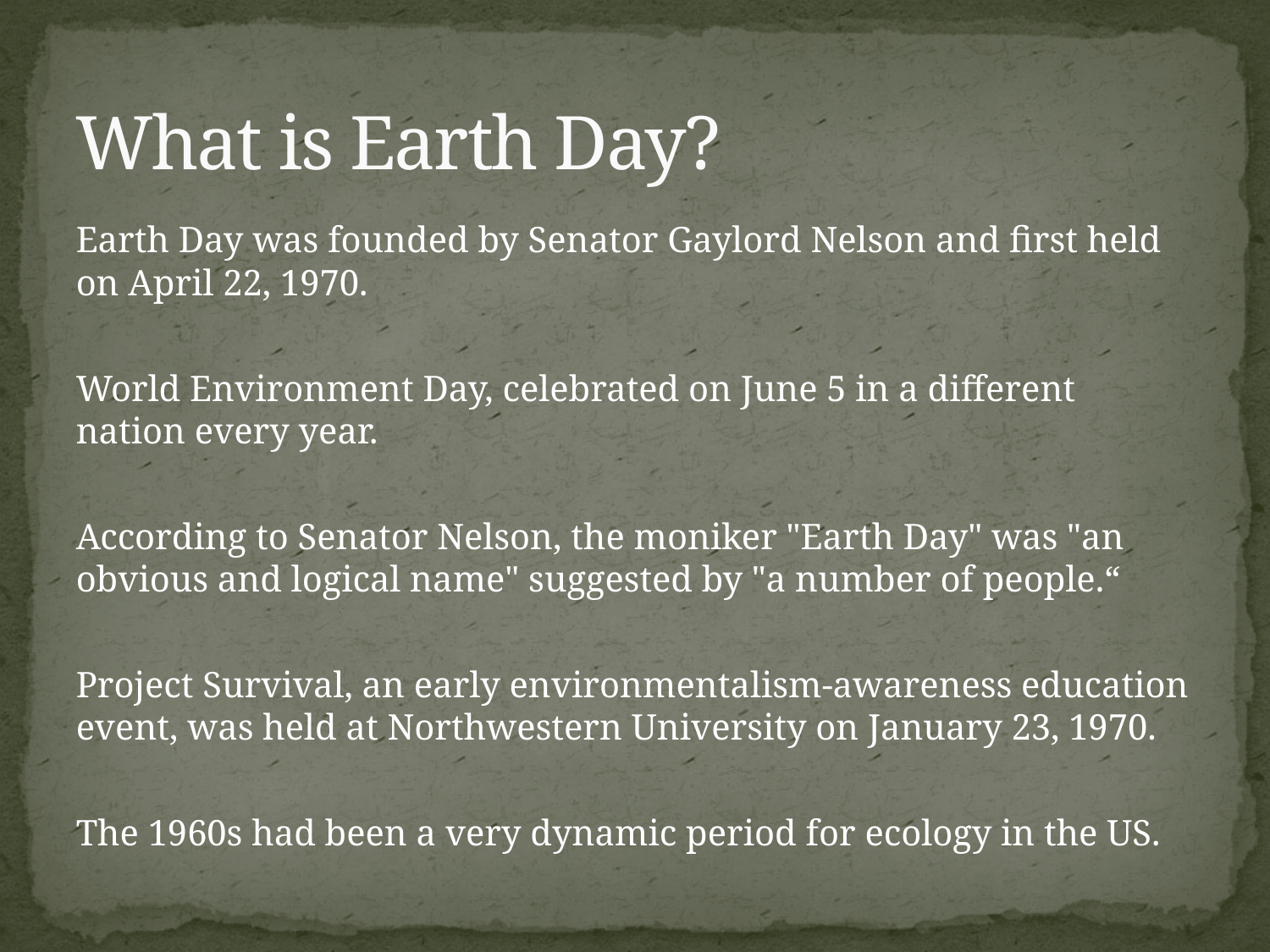

# What is Earth Day?
Earth Day was founded by Senator Gaylord Nelson and first held on April 22, 1970.

World Environment Day, celebrated on June 5 in a different nation every year.

According to Senator Nelson, the moniker "Earth Day" was "an obvious and logical name" suggested by "a number of people.“

Project Survival, an early environmentalism-awareness education event, was held at Northwestern University on January 23, 1970.

The 1960s had been a very dynamic period for ecology in the US.